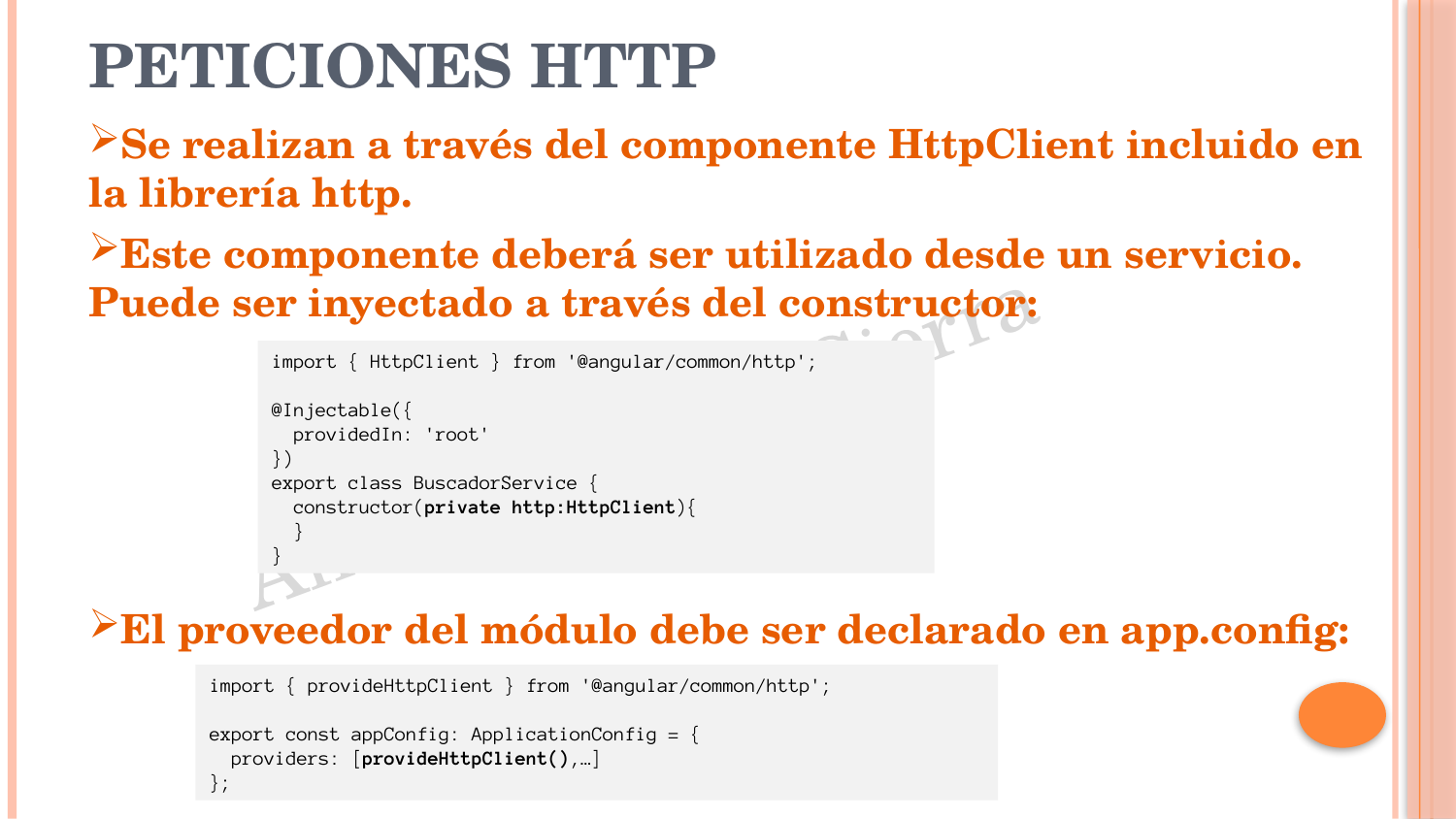

# Peticiones Http
Se realizan a través del componente HttpClient incluido en la librería http.
Este componente deberá ser utilizado desde un servicio. Puede ser inyectado a través del constructor:

El proveedor del módulo debe ser declarado en app.config:

import { HttpClient } from '@angular/common/http';

@Injectable({
  providedIn: 'root'
})
export class BuscadorService {
  constructor(private http:HttpClient){
  }
}
import { provideHttpClient } from '@angular/common/http';
export const appConfig: ApplicationConfig = {
  providers: [provideHttpClient(),…]
};